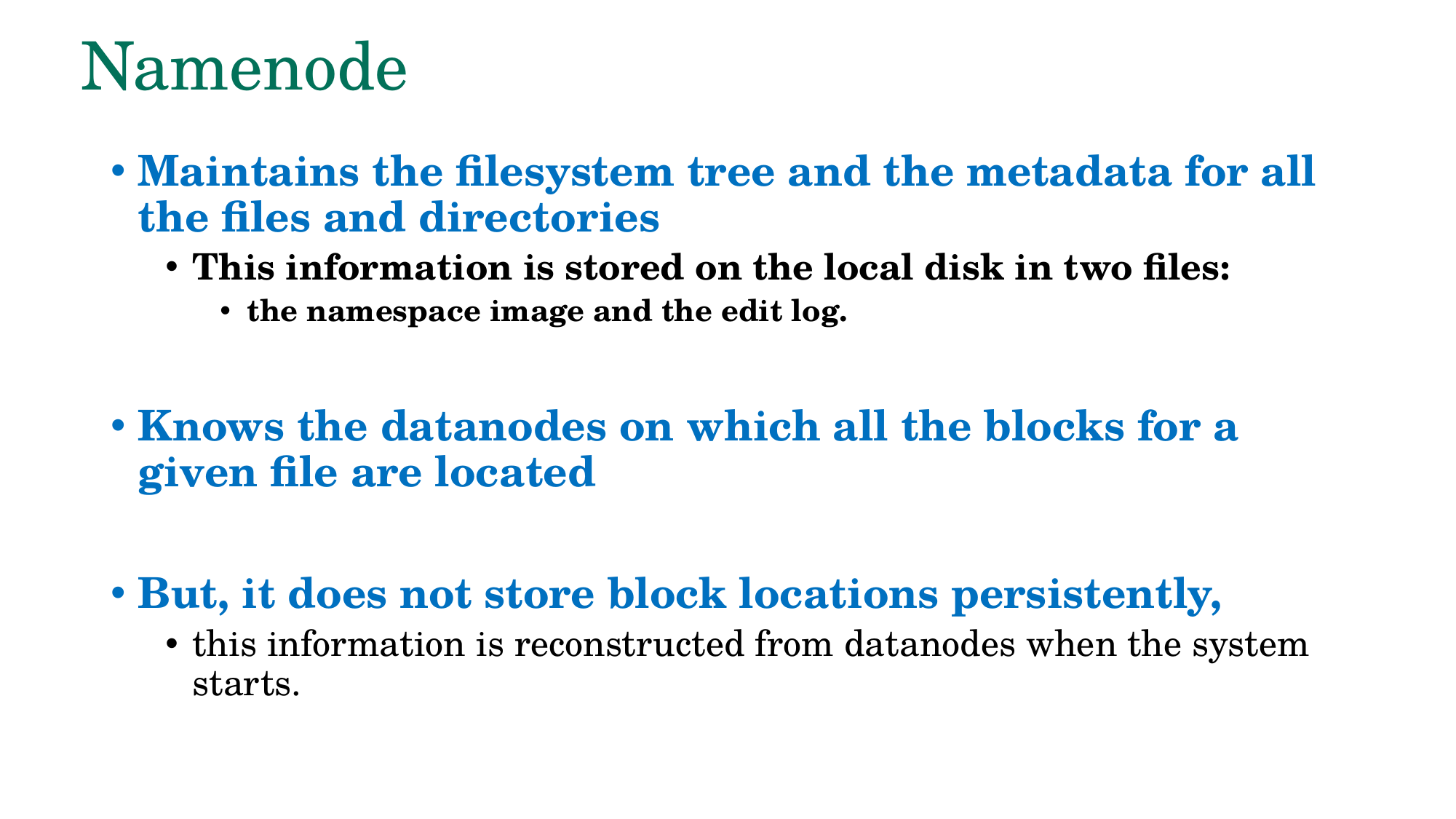

# Namenode
Maintains the filesystem tree and the metadata for all the files and directories
This information is stored on the local disk in two files:
the namespace image and the edit log.

Knows the datanodes on which all the blocks for a given file are located

But, it does not store block locations persistently,
this information is reconstructed from datanodes when the system starts.